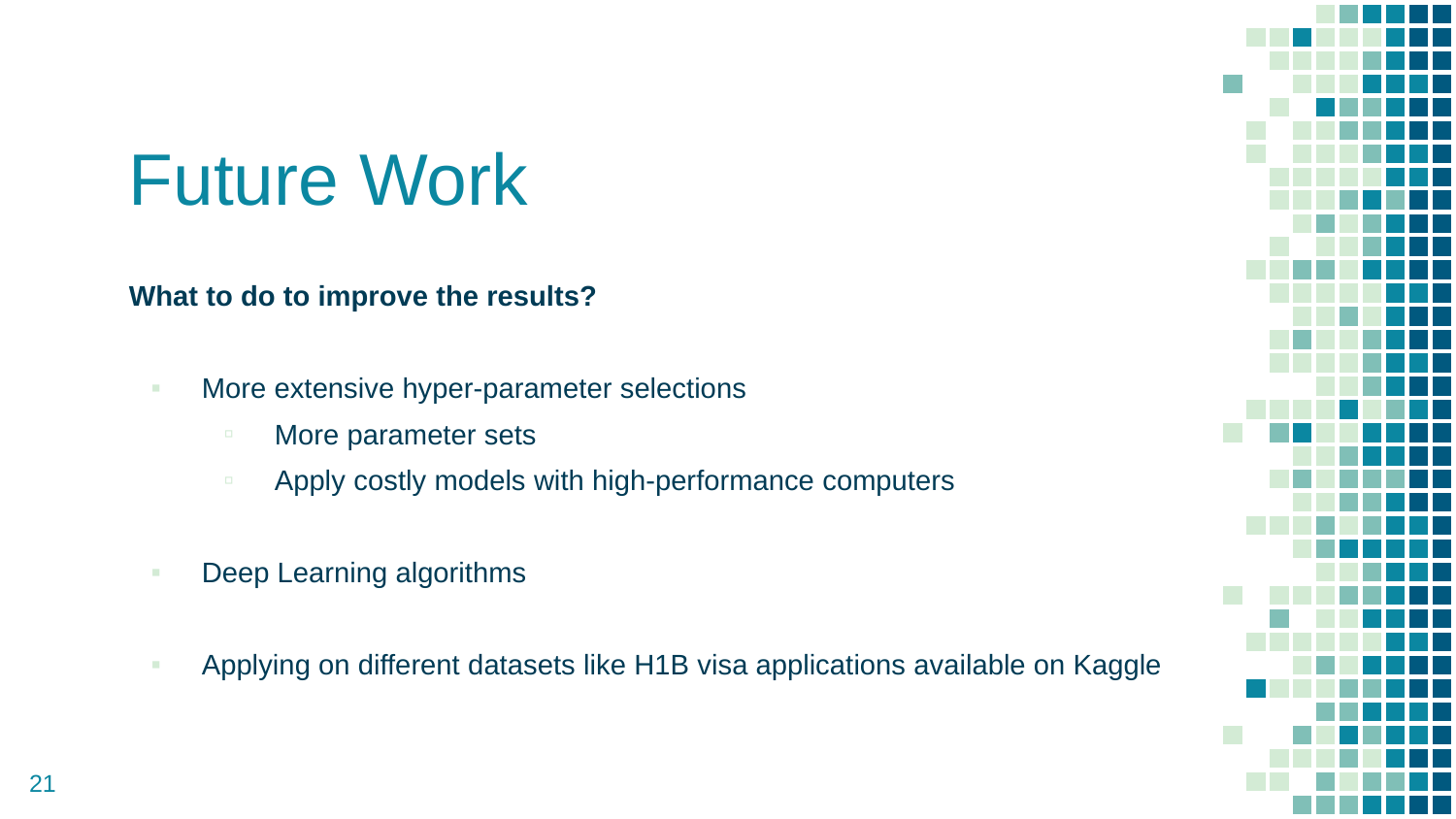

# Future Work
What to do to improve the results?

More extensive hyper-parameter selections
More parameter sets
Apply costly models with high-performance computers

Deep Learning algorithms

Applying on different datasets like H1B visa applications available on Kaggle
21